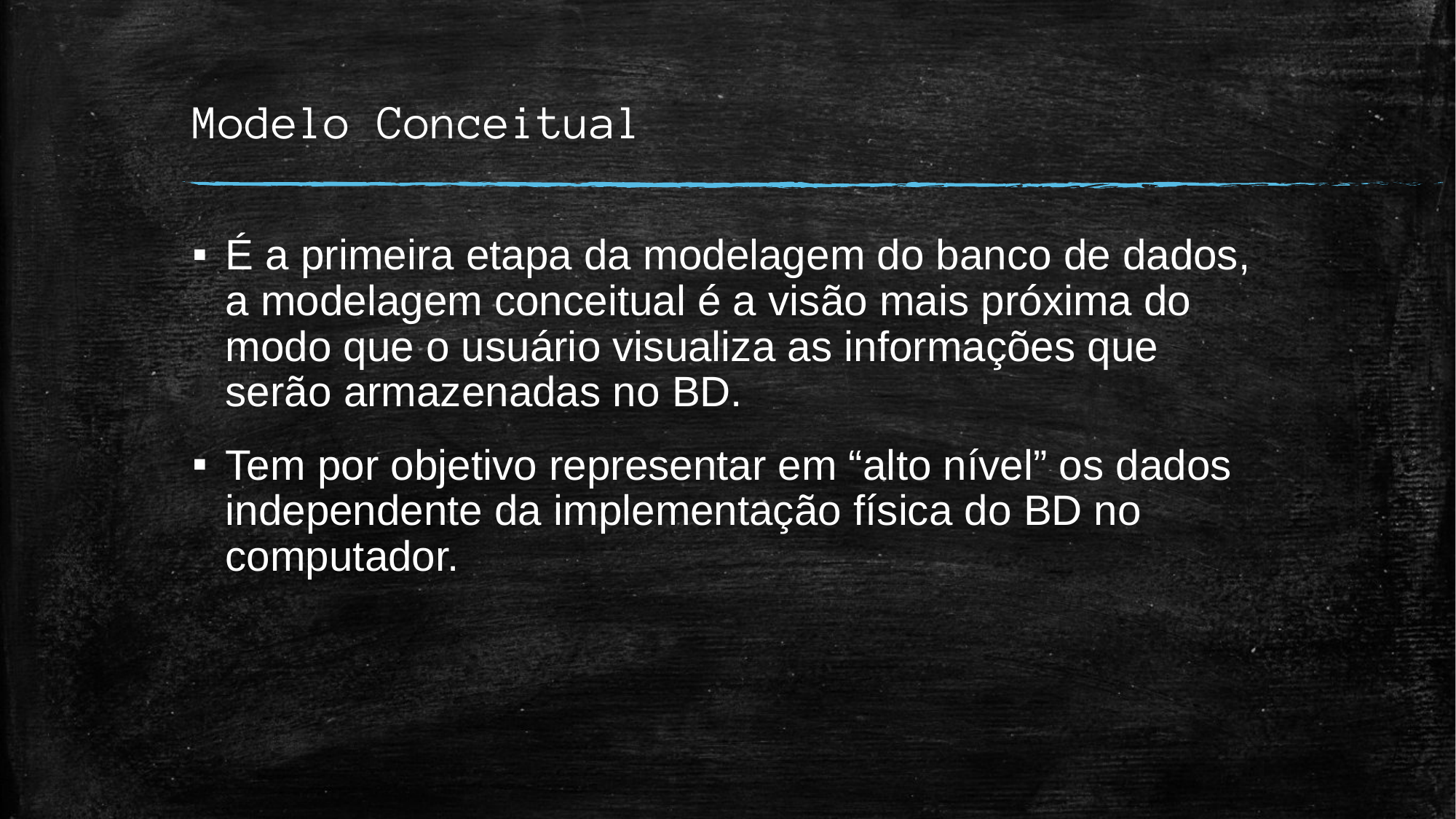

# Modelo Conceitual
É a primeira etapa da modelagem do banco de dados, a modelagem conceitual é a visão mais próxima do modo que o usuário visualiza as informações que serão armazenadas no BD.
Tem por objetivo representar em “alto nível” os dados independente da implementação física do BD no computador.